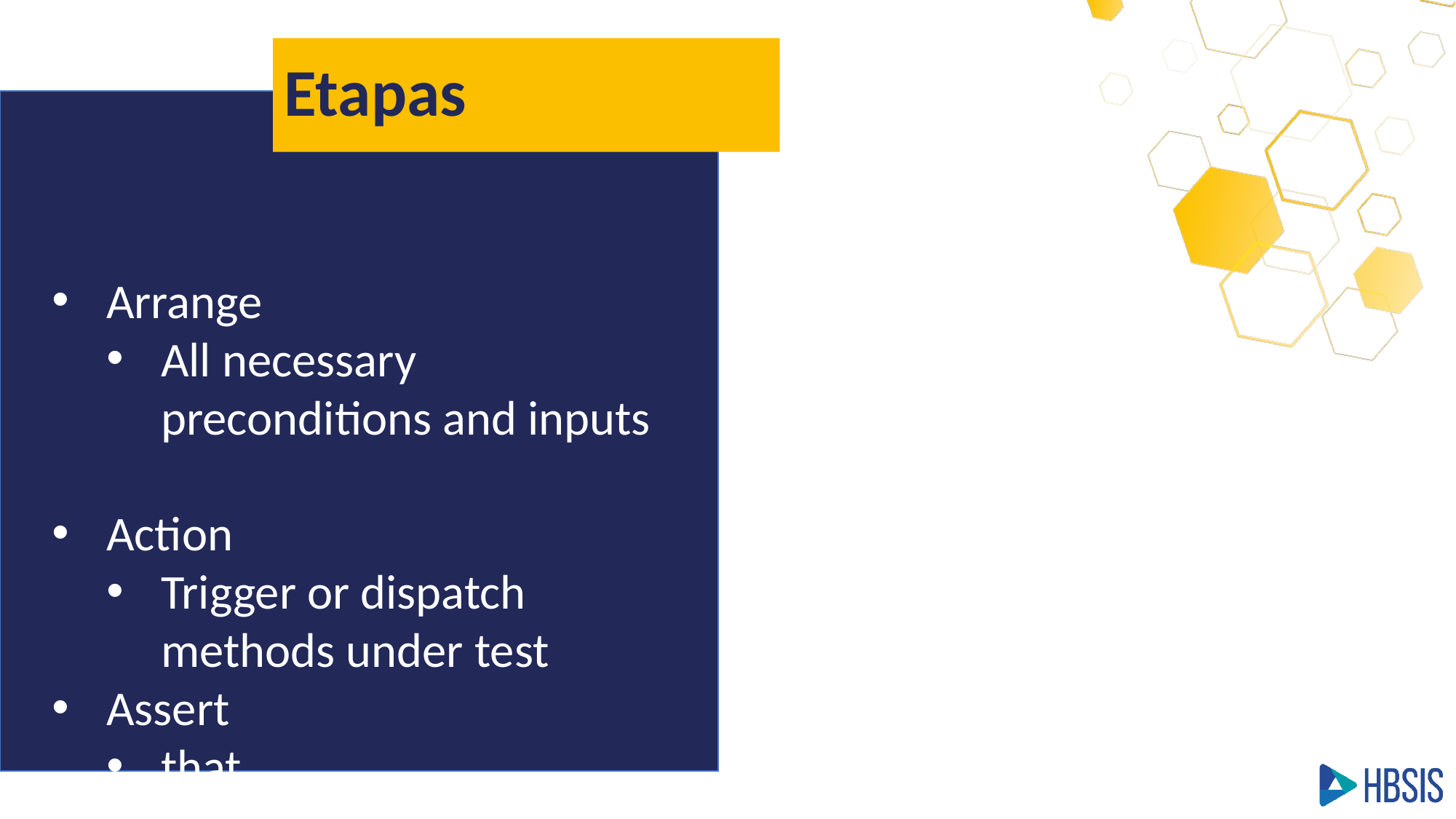

Etapas
Arrange
All necessary preconditions and inputs

Action
Trigger or dispatch methods under test
Assert
that